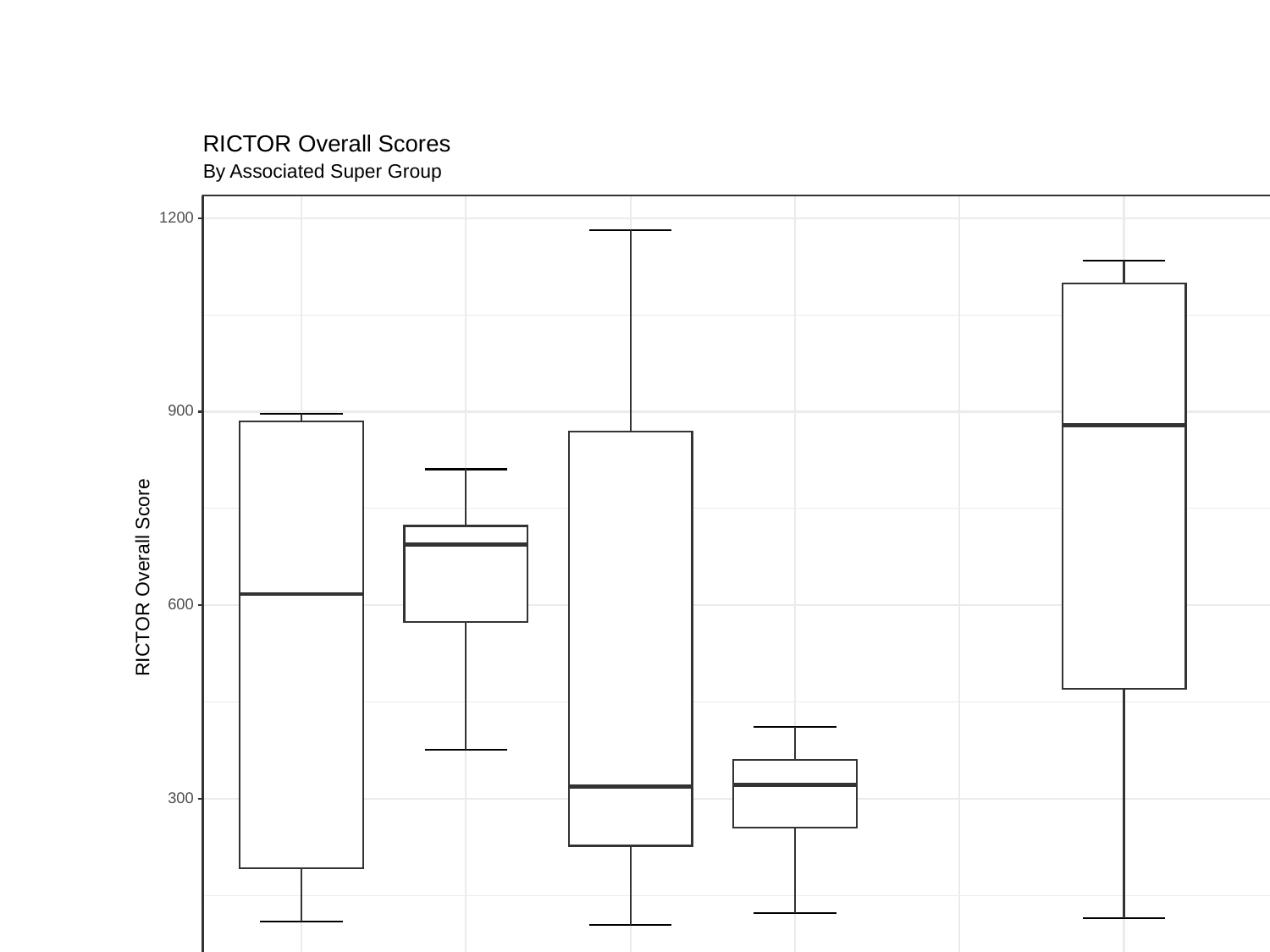

#

RICTOR Overall Scores
By Associated Super Group

1200

900

RICTOR Overall Score

600

300

Streptophyta
Stramenopiles
Rhodophyta
Alveolata
Discoba
Metamonada
Rhizaria
Super Groups